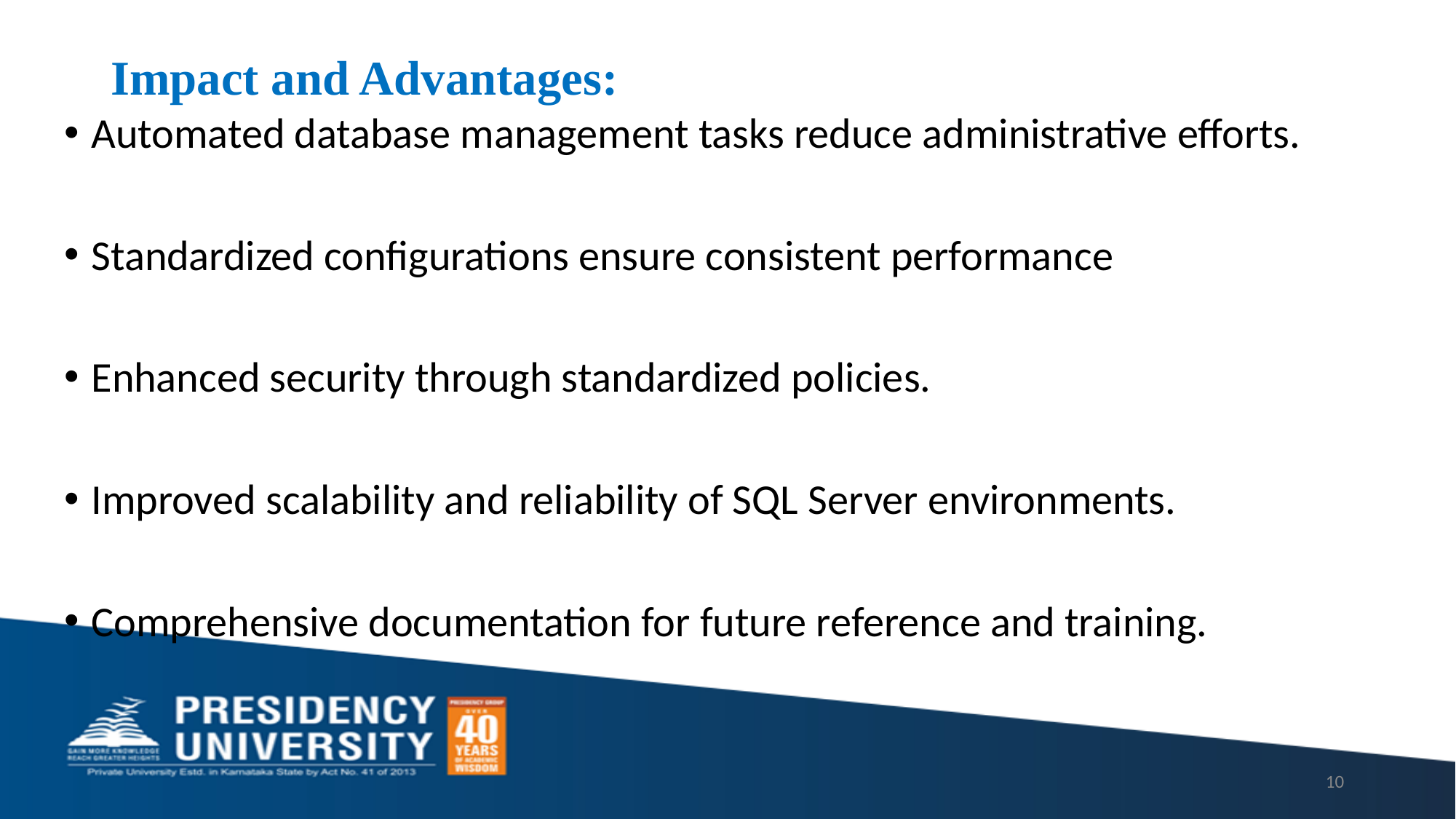

# Impact and Advantages:
Automated database management tasks reduce administrative efforts.

Standardized configurations ensure consistent performance

Enhanced security through standardized policies.

Improved scalability and reliability of SQL Server environments.

Comprehensive documentation for future reference and training.

10